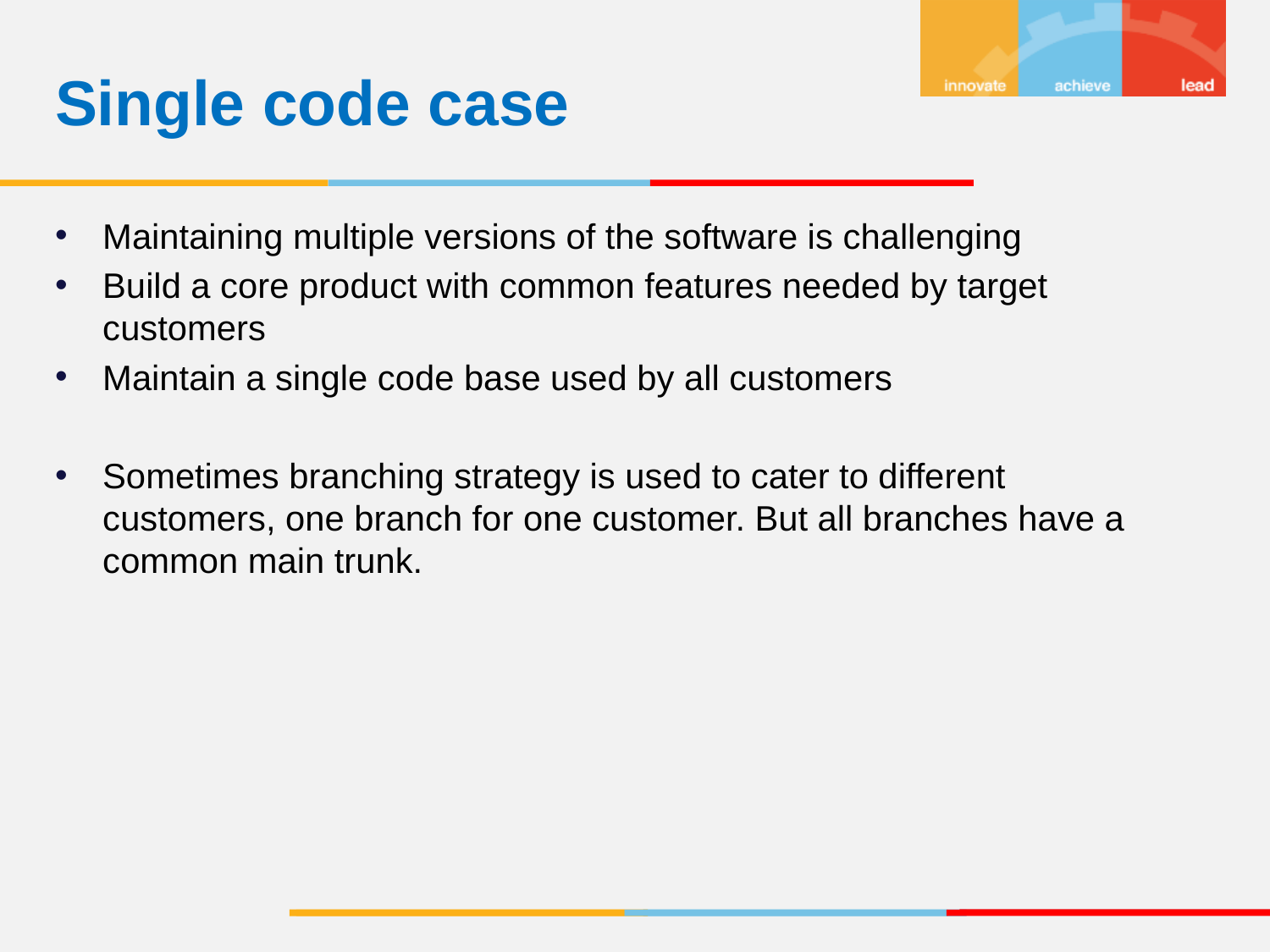

Single code case
Maintaining multiple versions of the software is challenging
Build a core product with common features needed by target customers
Maintain a single code base used by all customers

Sometimes branching strategy is used to cater to different customers, one branch for one customer. But all branches have a common main trunk.